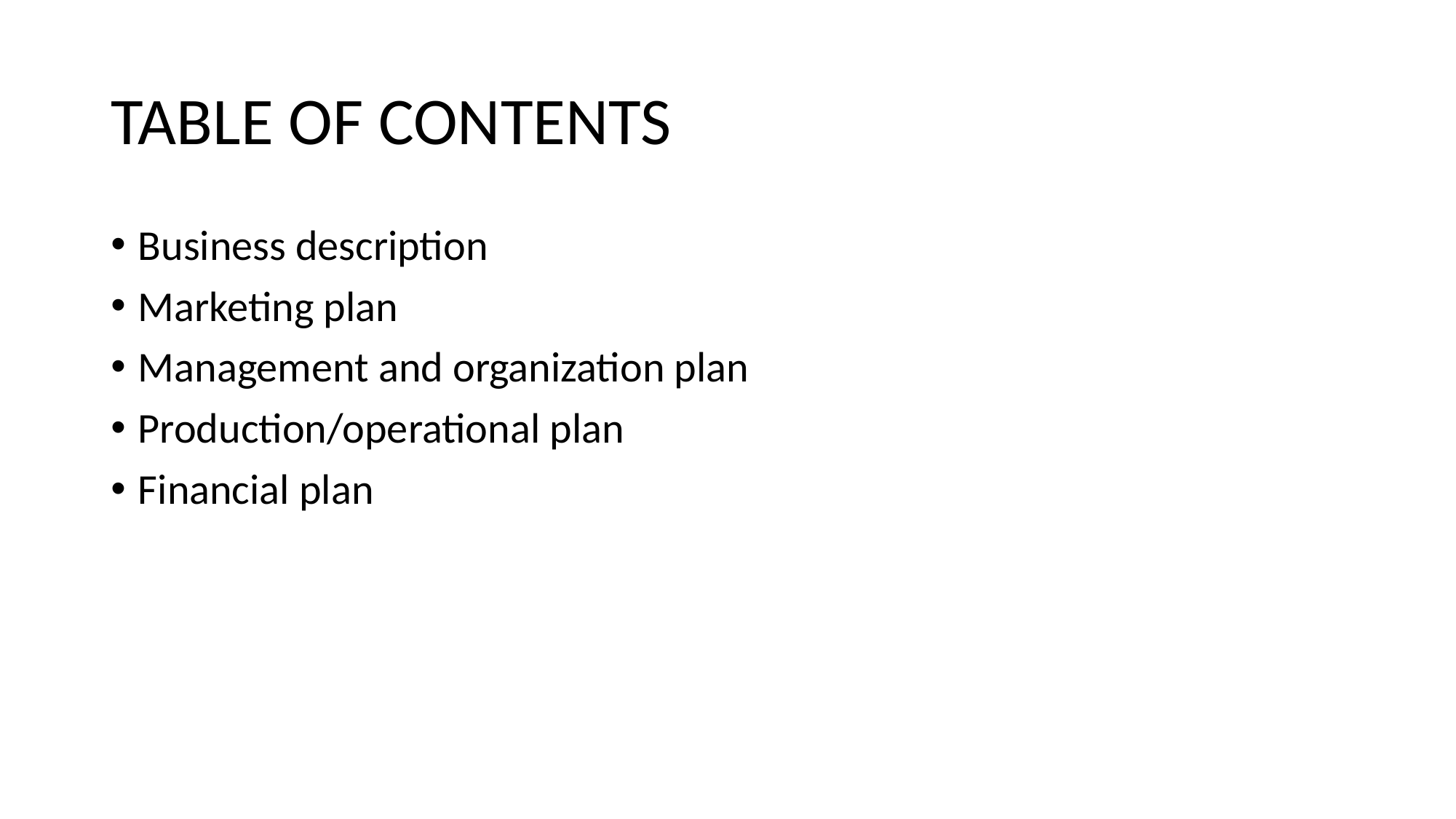

# TABLE OF CONTENTS
Business description
Marketing plan
Management and organization plan
Production/operational plan
Financial plan